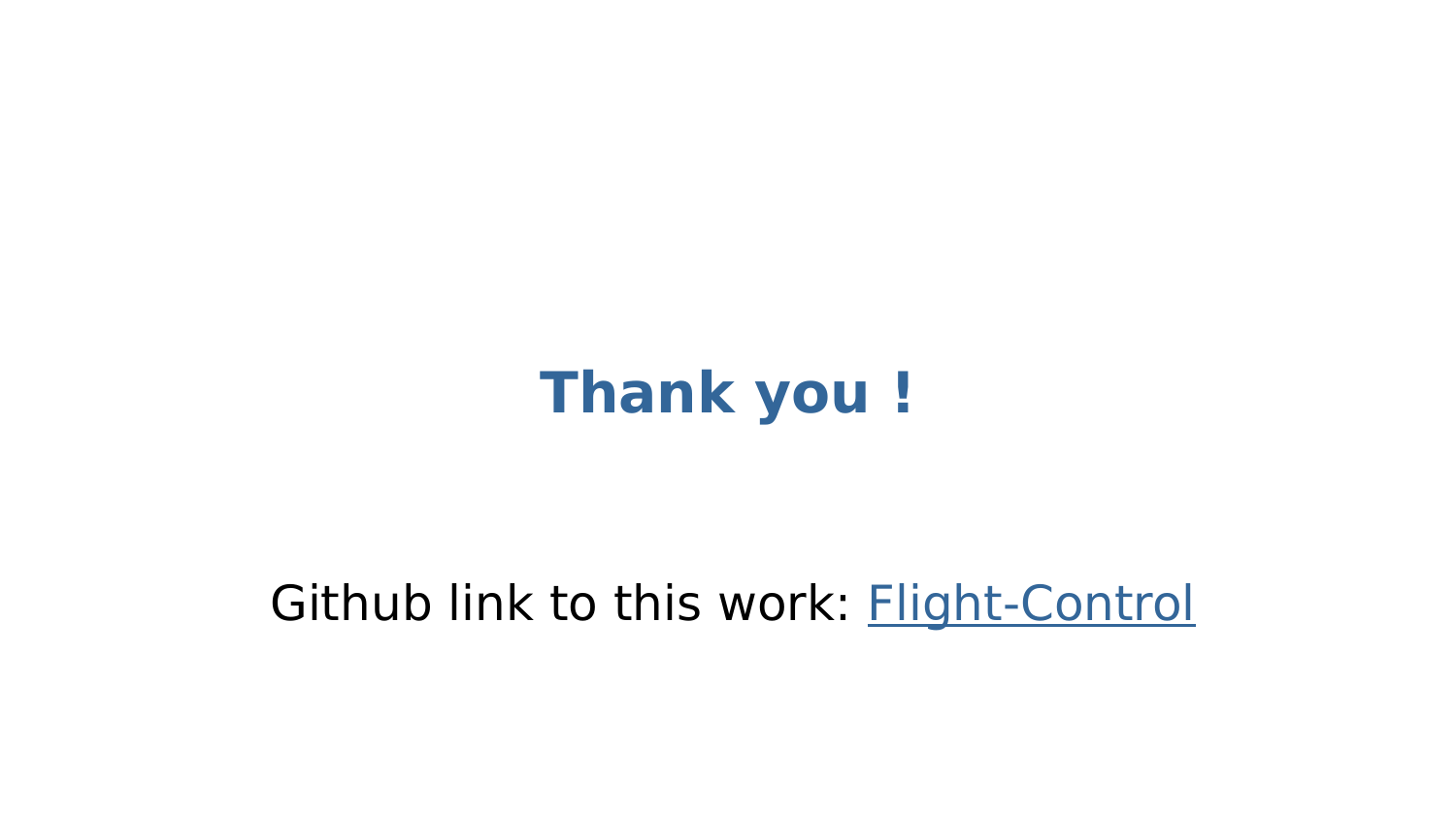

# Thank you !
Github link to this work: Flight-Control